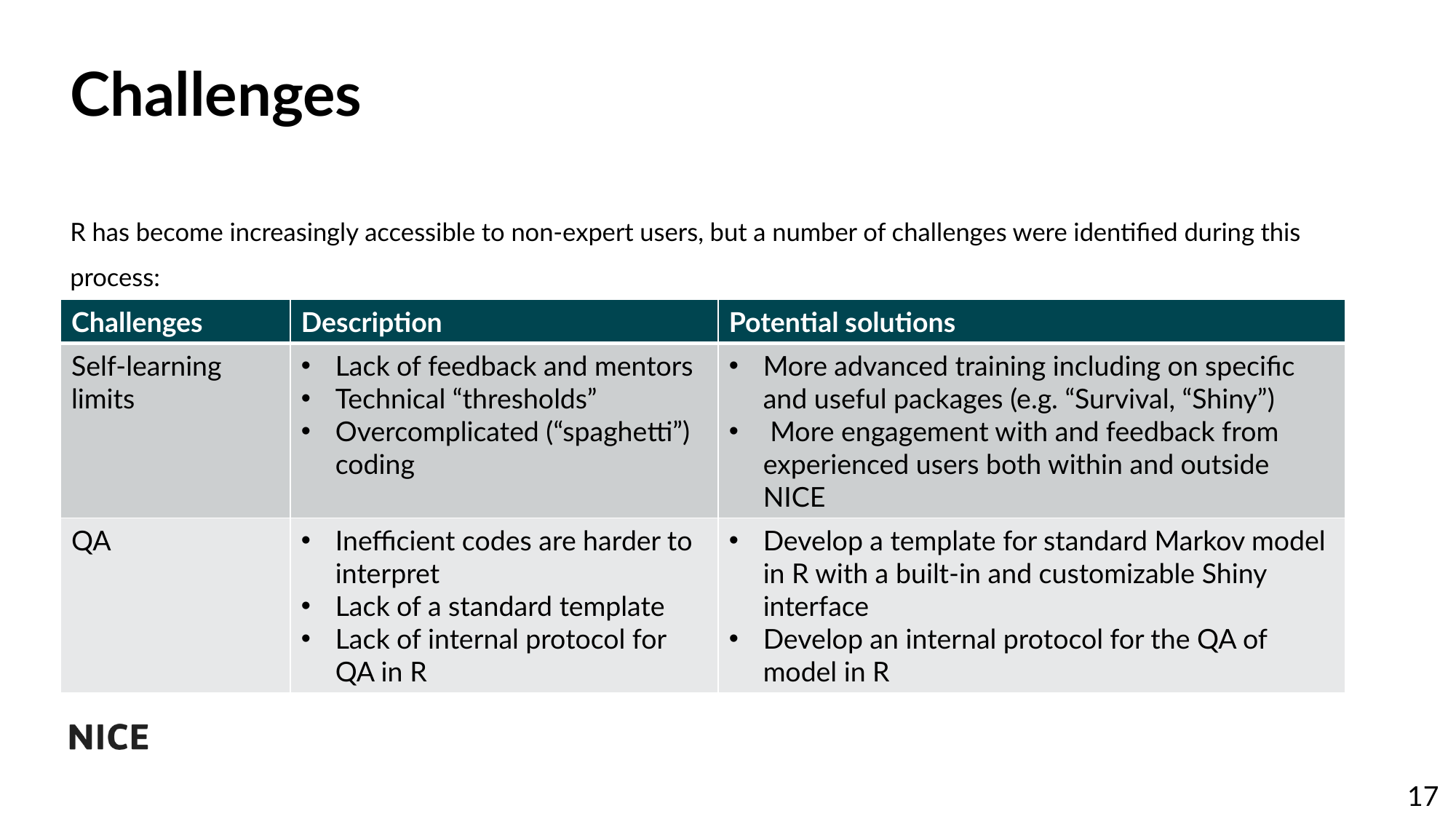

# Challenges
R has become increasingly accessible to non-expert users, but a number of challenges were identified during this process:
| Challenges | Description | Potential solutions |
| --- | --- | --- |
| Self-learning limits | Lack of feedback and mentors Technical “thresholds” Overcomplicated (“spaghetti”) coding | More advanced training including on specific and useful packages (e.g. “Survival, “Shiny”) More engagement with and feedback from experienced users both within and outside NICE |
| QA | Inefficient codes are harder to interpret Lack of a standard template Lack of internal protocol for QA in R | Develop a template for standard Markov model in R with a built-in and customizable Shiny interface Develop an internal protocol for the QA of model in R |